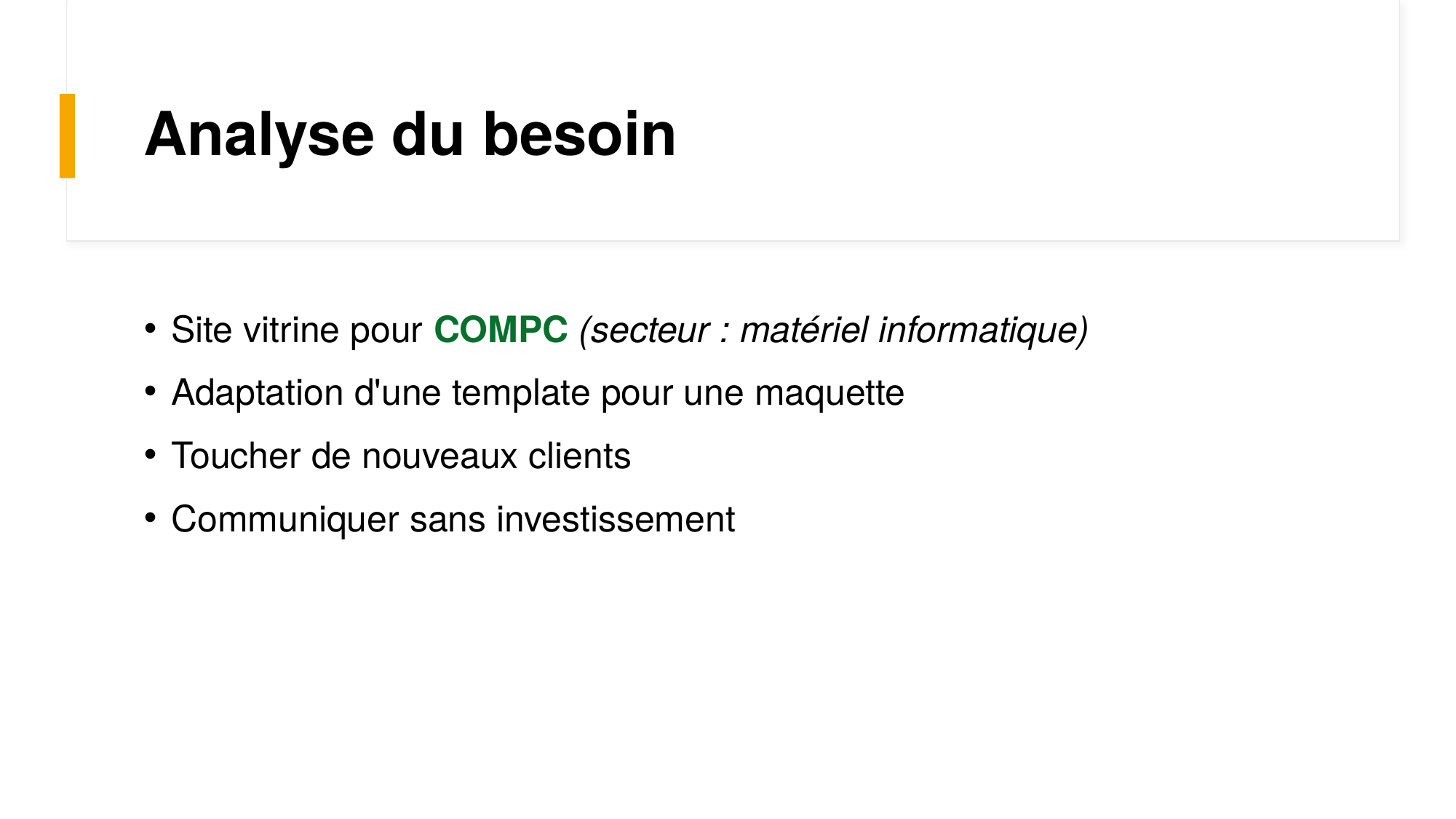

# Analyse du besoin
Site vitrine pour COMPC (secteur : matériel informatique)
Adaptation d'une template pour une maquette
Toucher de nouveaux clients
Communiquer sans investissement